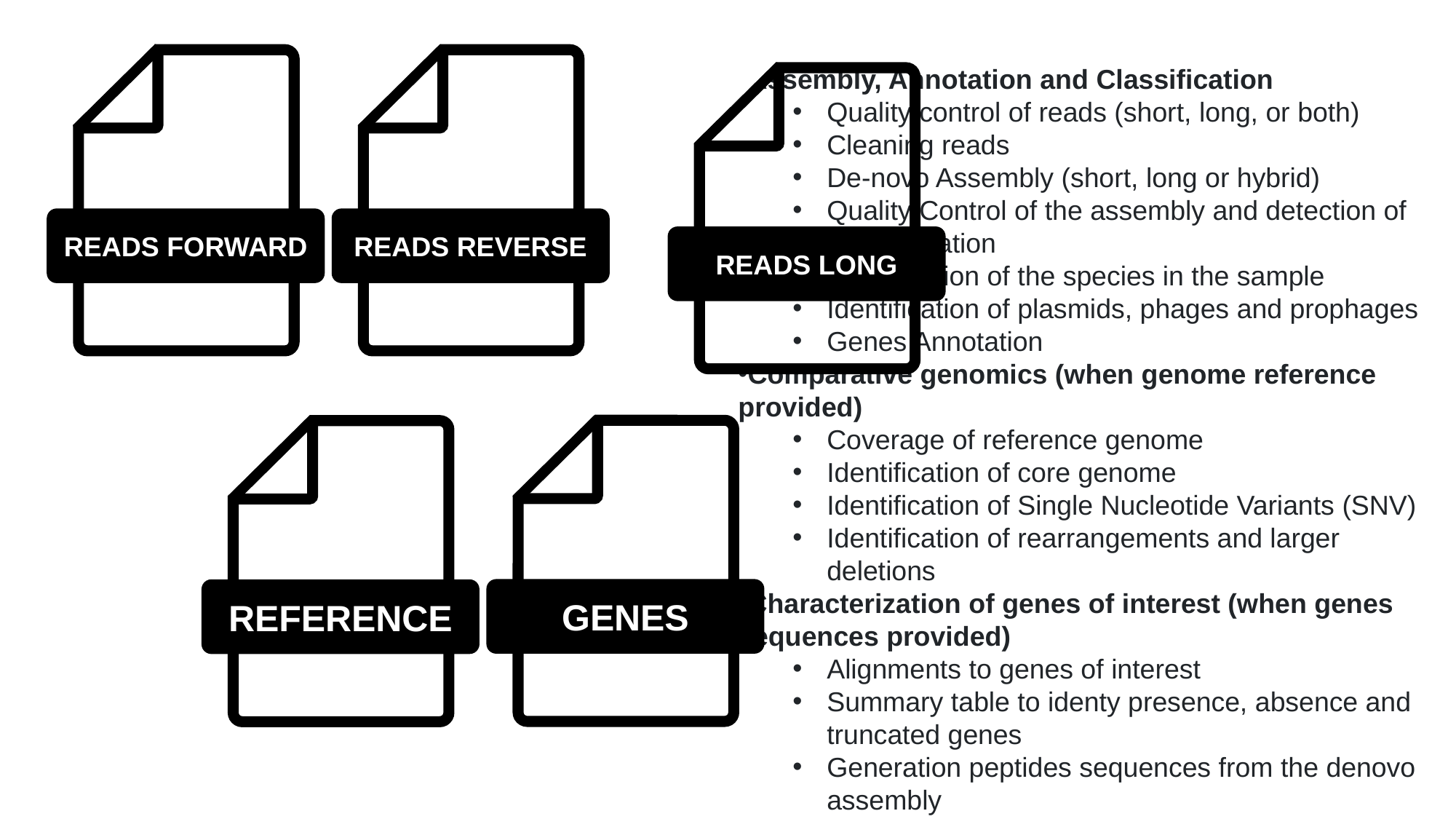

READS FORWARD

READS REVERSE

READS LONG
Assembly, Annotation and Classification
Quality control of reads (short, long, or both)
Cleaning reads
De-novo Assembly (short, long or hybrid)
Quality Control of the assembly and detection of contamination
Identification of the species in the sample
Identification of plasmids, phages and prophages
Genes Annotation
Comparative genomics (when genome reference provided)
Coverage of reference genome
Identification of core genome
Identification of Single Nucleotide Variants (SNV)
Identification of rearrangements and larger deletions
Characterization of genes of interest (when genes sequences provided)
Alignments to genes of interest
Summary table to identy presence, absence and truncated genes
Generation peptides sequences from the denovo assembly

GENES

REFERENCE